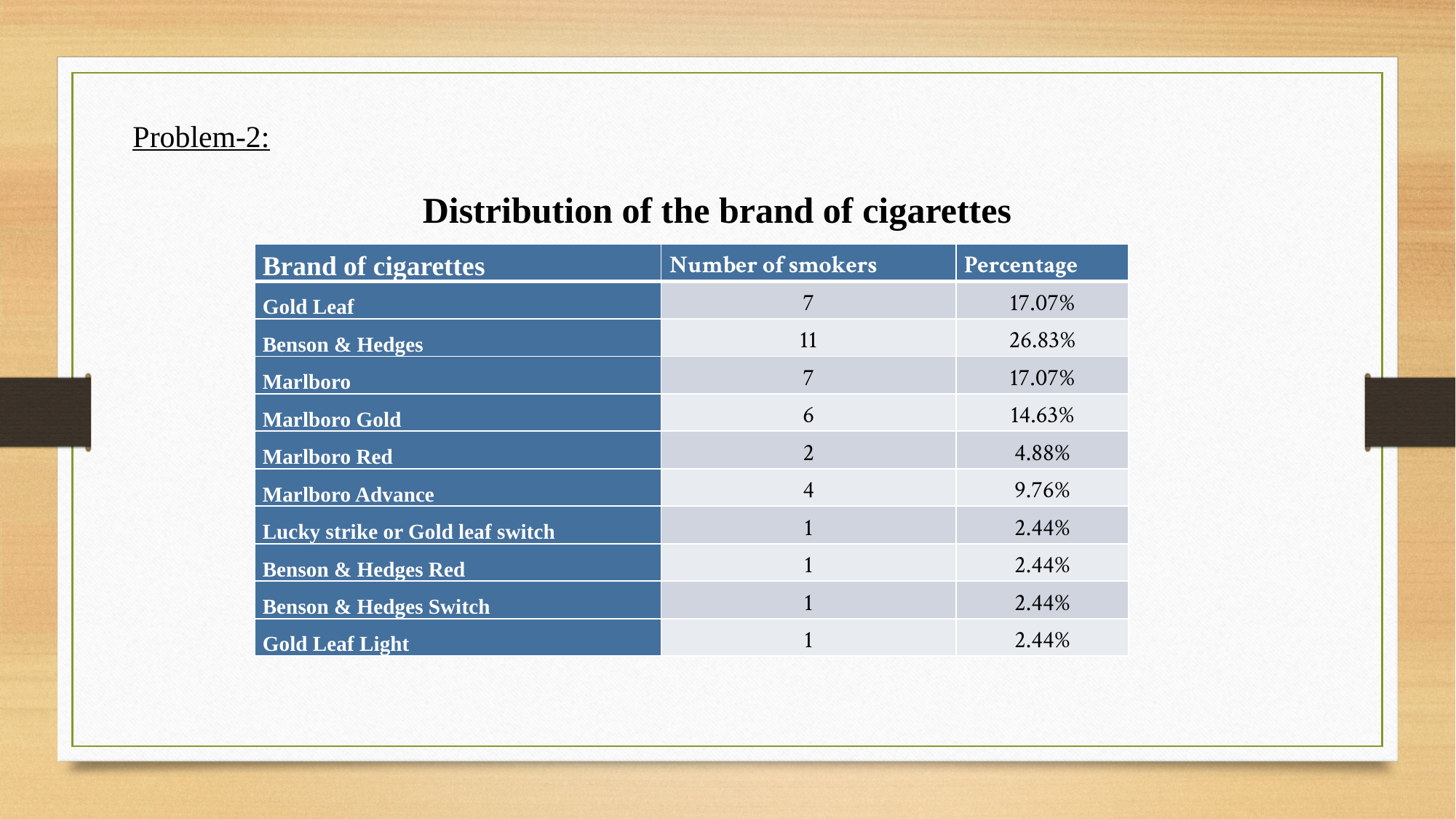

Problem-2:

Distribution of the brand of cigarettes

| Brand of cigarettes | Number of smokers | Percentage |
| --- | --- | --- |
| Gold Leaf | 7 | 17.07% |
| Benson & Hedges | 11 | 26.83% |
| Marlboro | 7 | 17.07% |
| Marlboro Gold | 6 | 14.63% |
| Marlboro Red | 2 | 4.88% |
| Marlboro Advance | 4 | 9.76% |
| Lucky strike or Gold leaf switch | 1 | 2.44% |
| Benson & Hedges Red | 1 | 2.44% |
| Benson & Hedges Switch | 1 | 2.44% |
| Gold Leaf Light | 1 | 2.44% |